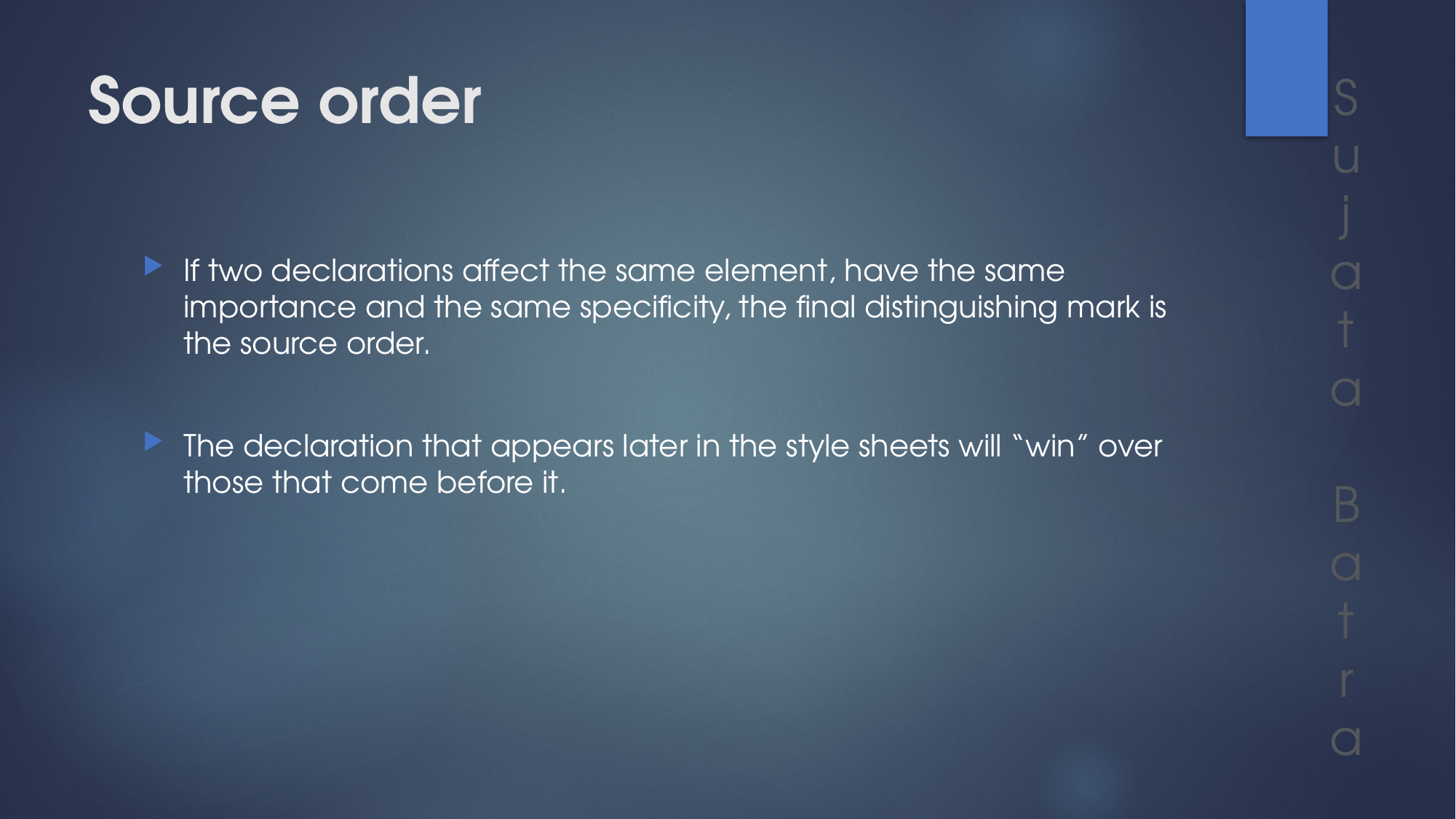

# Source order
If two declarations affect the same element, have the same importance and the same specificity, the final distinguishing mark is the source order.

The declaration that appears later in the style sheets will “win” over those that come before it.